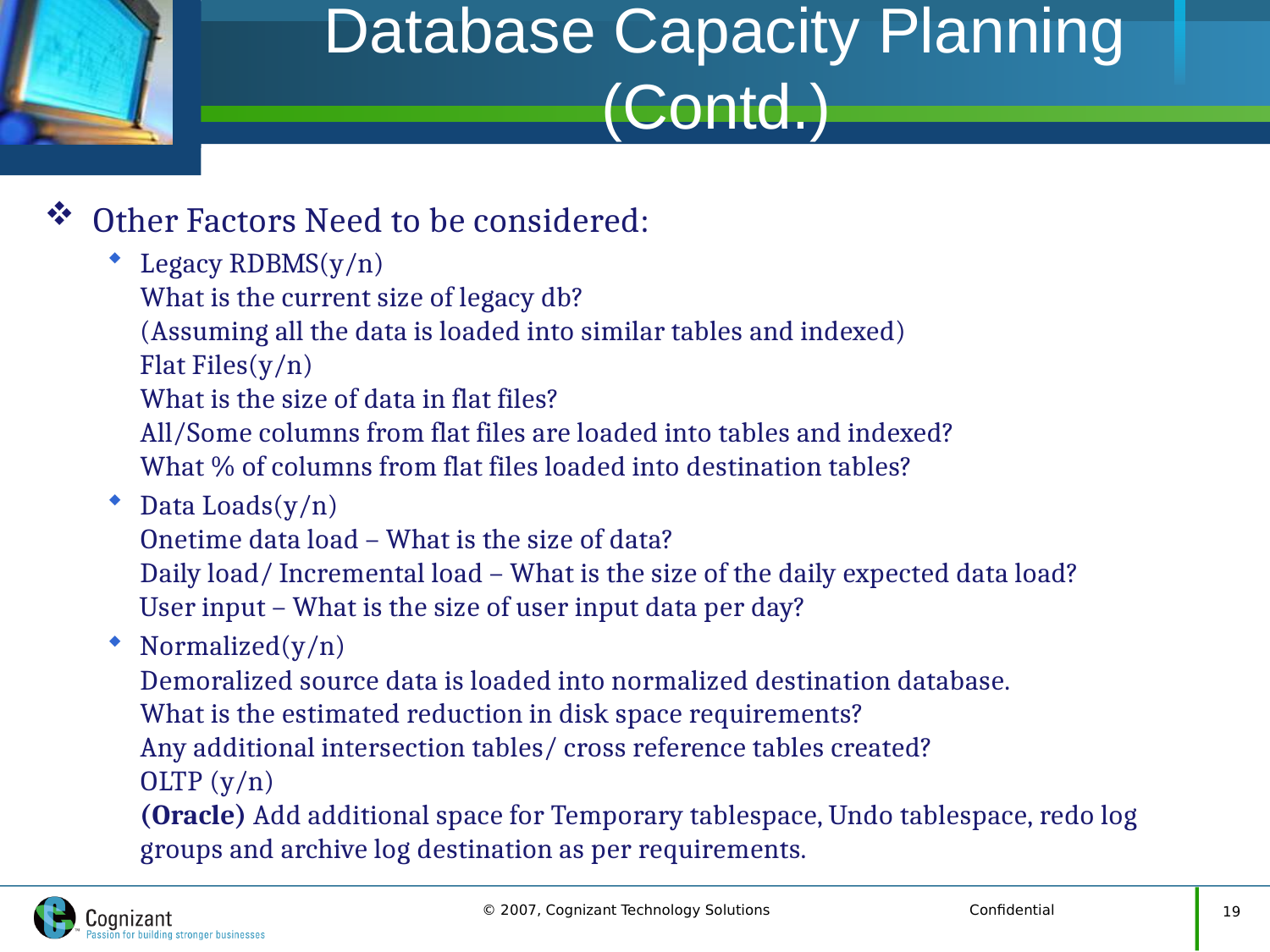

# Database Capacity Planning (Contd.)
Other Factors Need to be considered:
Legacy RDBMS(y/n)
What is the current size of legacy db?
(Assuming all the data is loaded into similar tables and indexed)
Flat Files(y/n)
What is the size of data in flat files?
All/Some columns from flat files are loaded into tables and indexed?
What % of columns from flat files loaded into destination tables?
Data Loads(y/n)
Onetime data load – What is the size of data?
Daily load/ Incremental load – What is the size of the daily expected data load?
User input – What is the size of user input data per day?
Normalized(y/n)
Demoralized source data is loaded into normalized destination database.
What is the estimated reduction in disk space requirements?
Any additional intersection tables/ cross reference tables created?
OLTP (y/n)
(Oracle) Add additional space for Temporary tablespace, Undo tablespace, redo log groups and archive log destination as per requirements.
19